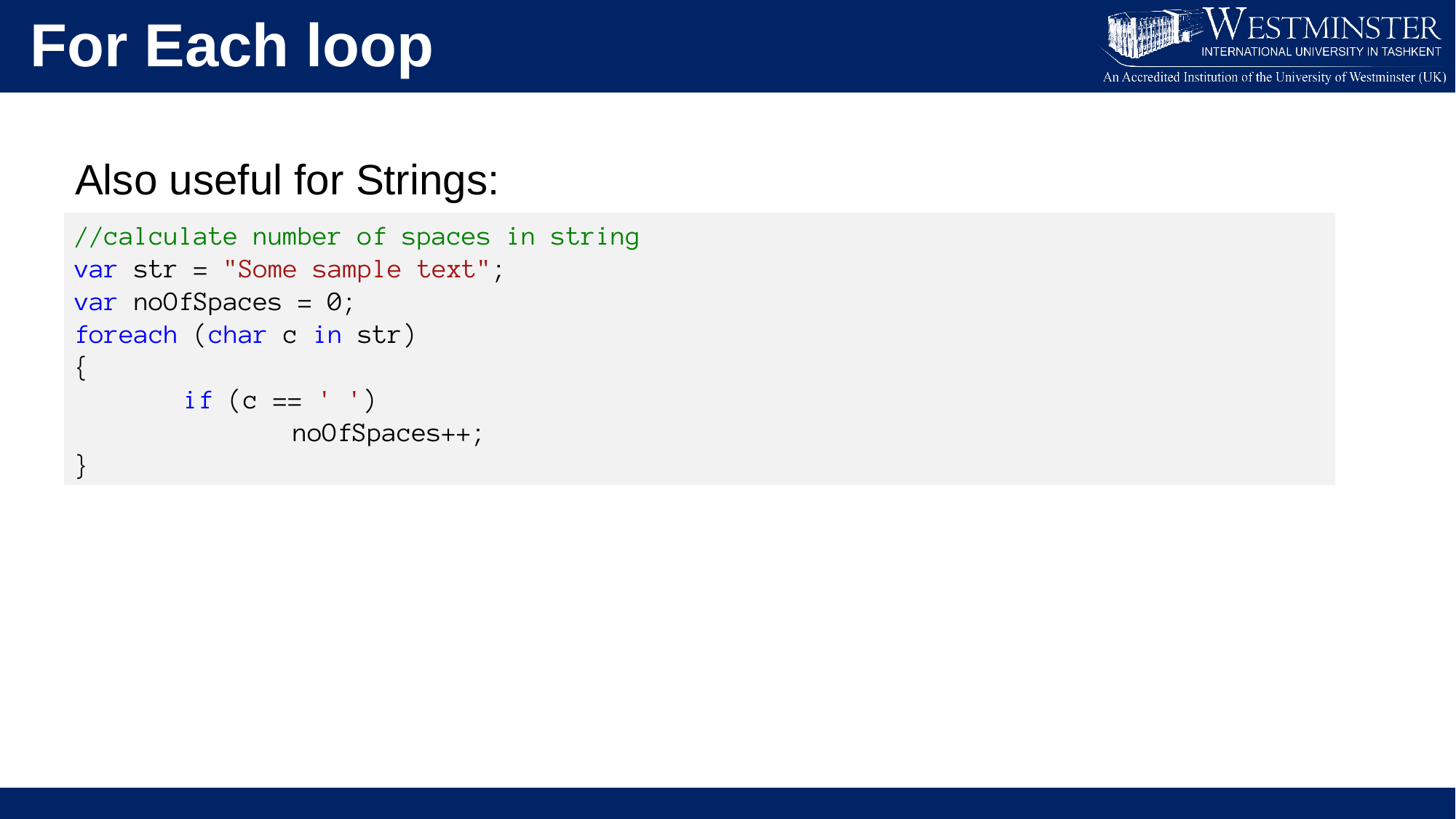

For Each loop
Also useful for Strings:
//calculate number of spaces in string
var str = "Some sample text";
var noOfSpaces = 0;
foreach (char c in str)
{
	if (c == ' ')
		noOfSpaces++;
}